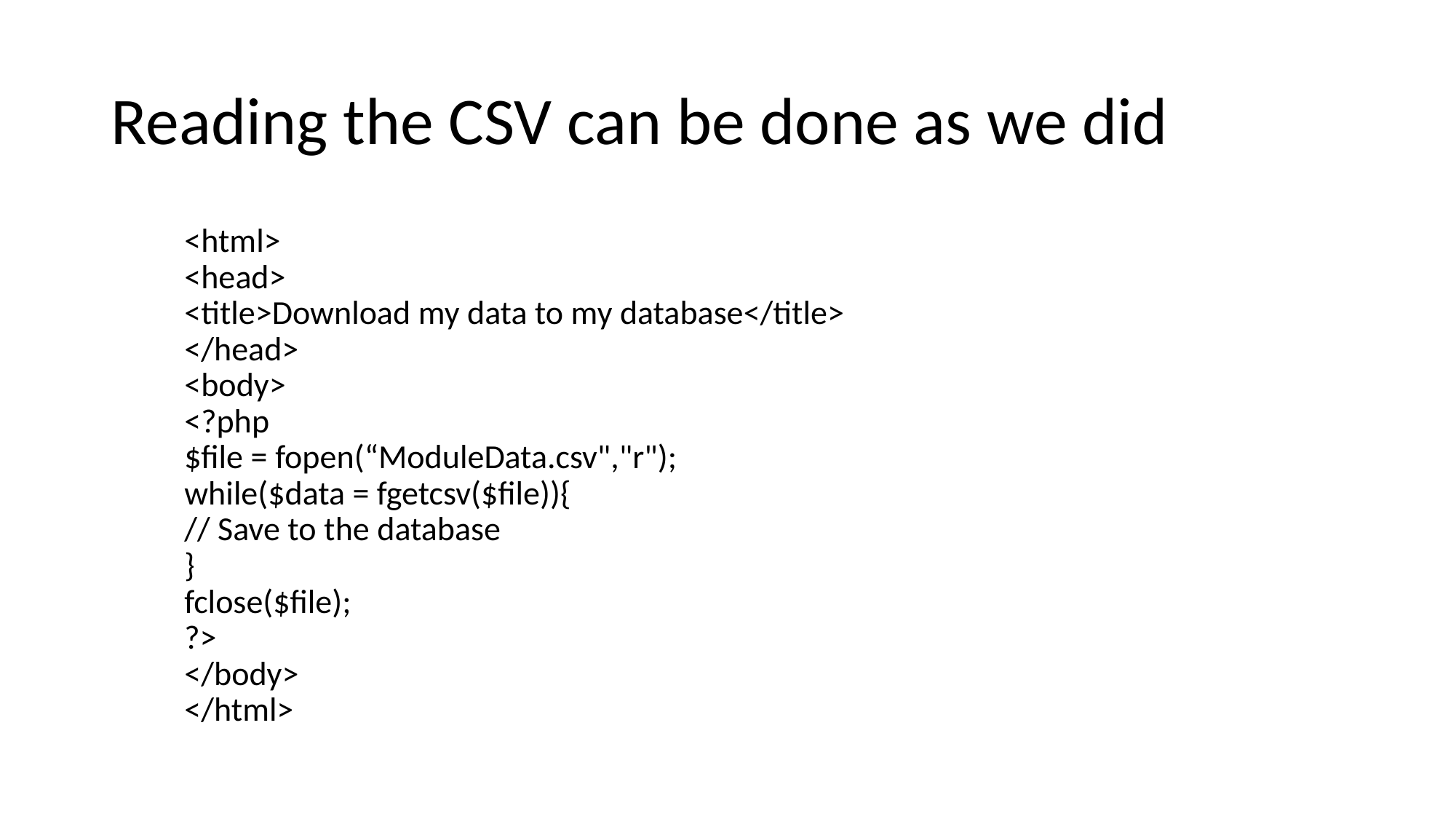

# Reading the CSV can be done as we did
<html>
<head>
<title>Download my data to my database</title>
</head>
<body>
<?php
	$file = fopen(“ModuleData.csv","r");
	while($data = fgetcsv($file)){
		// Save to the database
	}
	fclose($file);
?>
</body>
</html>